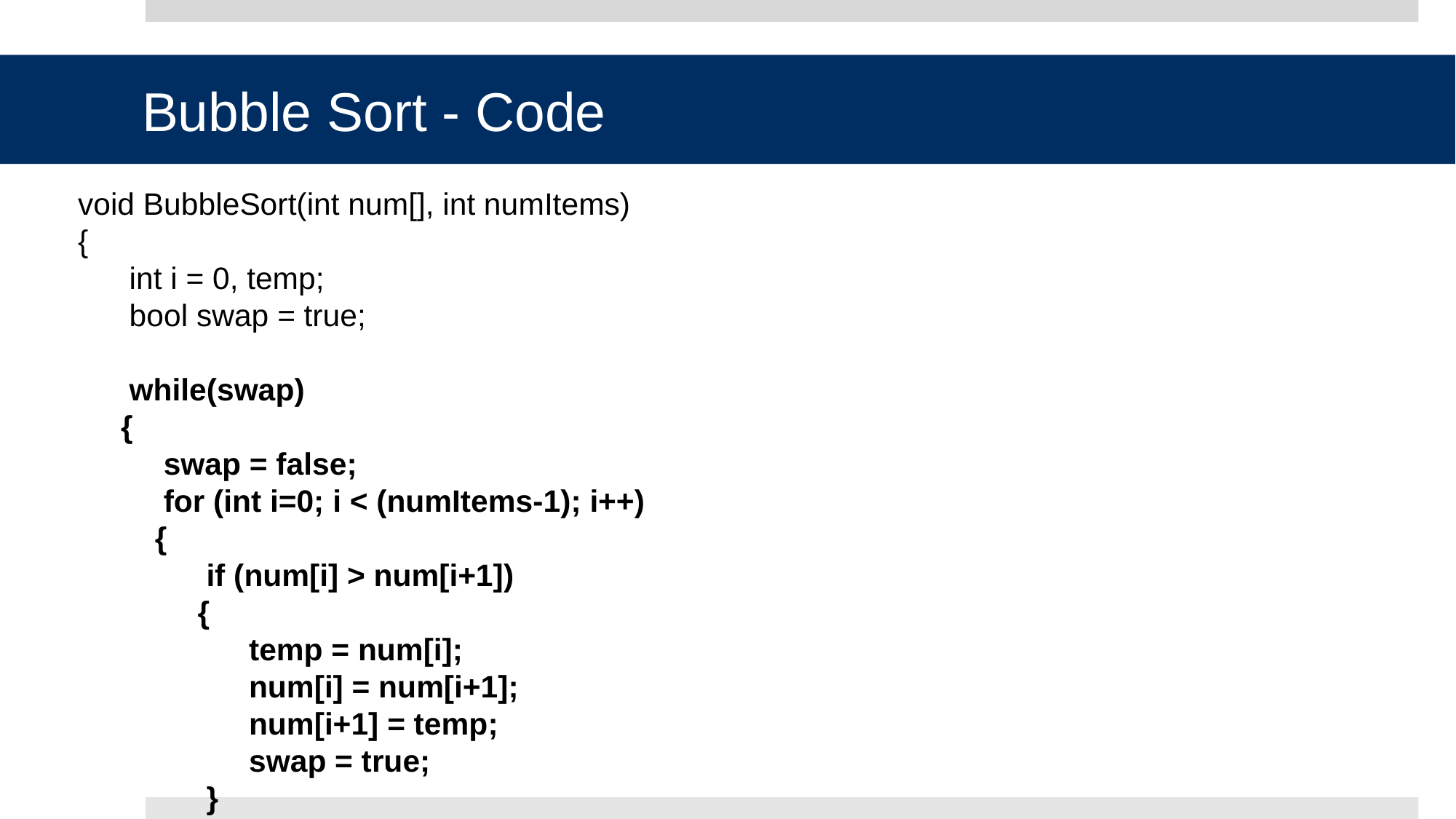

Bubble Sort - Code
void BubbleSort(int num[], int numItems)
{
      int i = 0, temp;
      bool swap = true;

      while(swap)
     {
          swap = false;
          for (int i=0; i < (numItems-1); i++)
         {
               if (num[i] > num[i+1])
              {
                    temp = num[i];
                    num[i] = num[i+1];
                    num[i+1] = temp;
                    swap = true;
               }
          }
     }
}